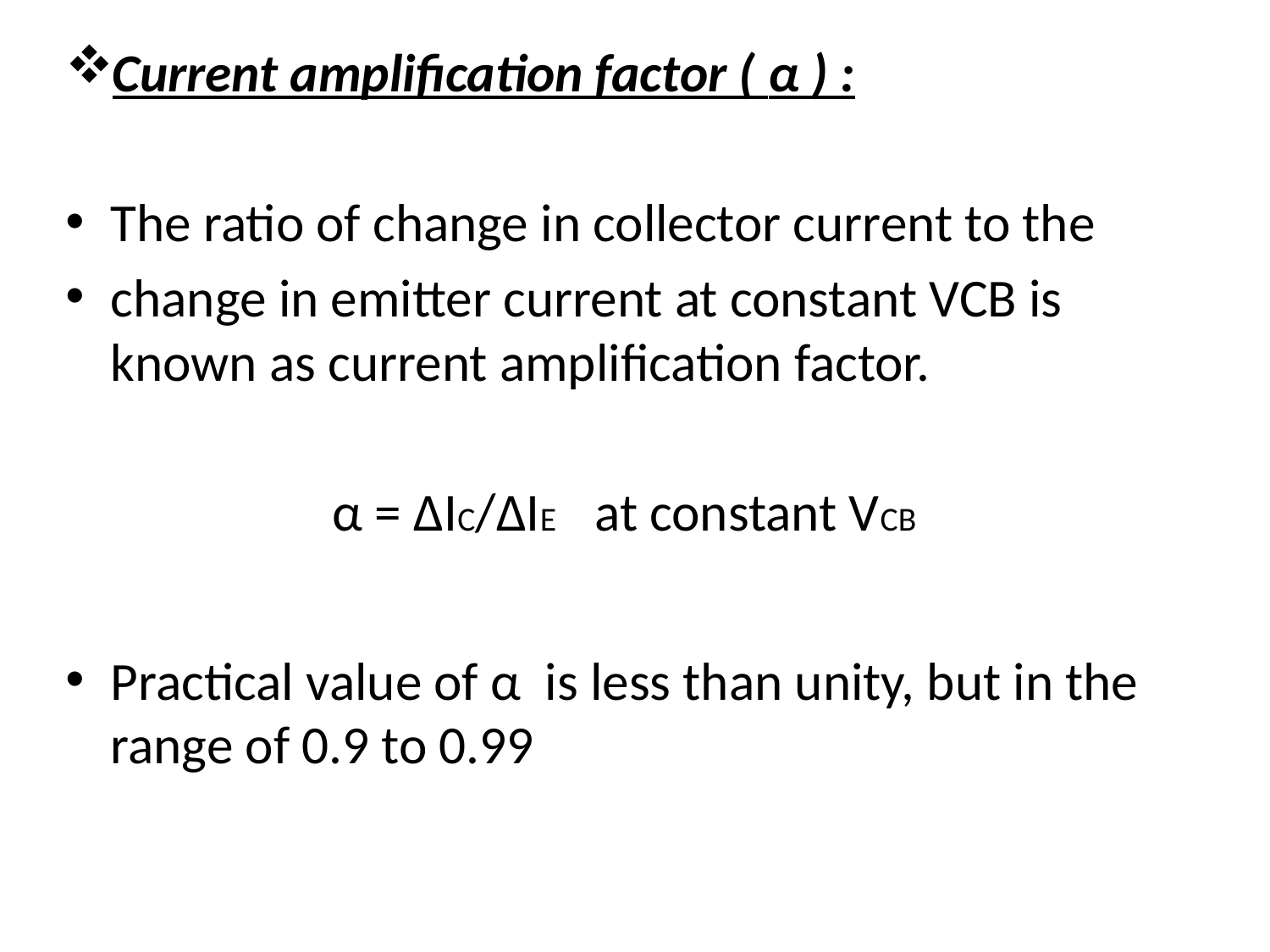

Current amplification factor ( α ) :

The ratio of change in collector current to the
change in emitter current at constant VCB is known as current amplification factor.

α = ∆IC/∆IE     at constant VCB

Practical value of α  is less than unity, but in the range of 0.9 to 0.99